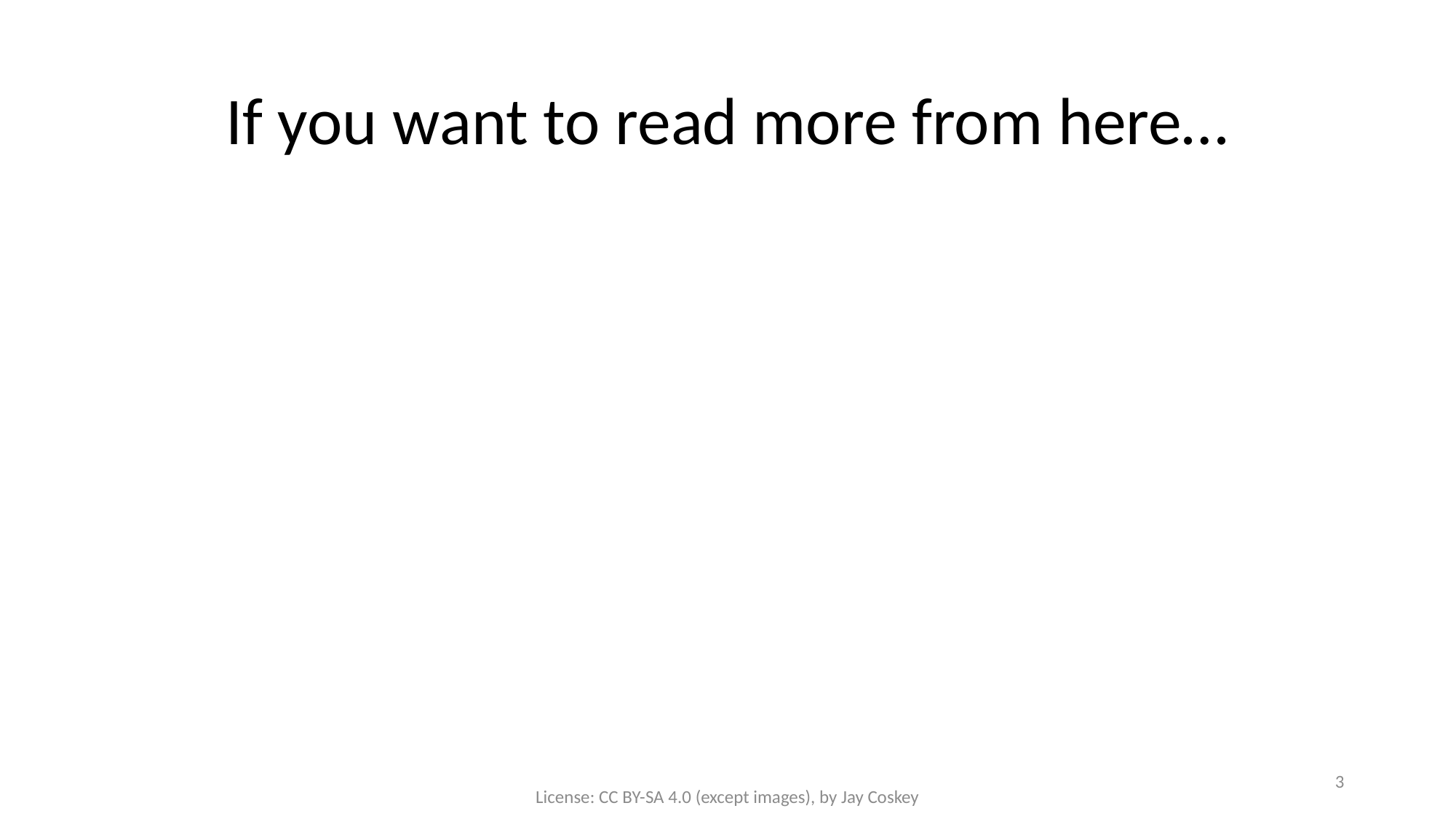

# If you want to read more from here…

3
License: CC BY-SA 4.0 (except images), by Jay Coskey